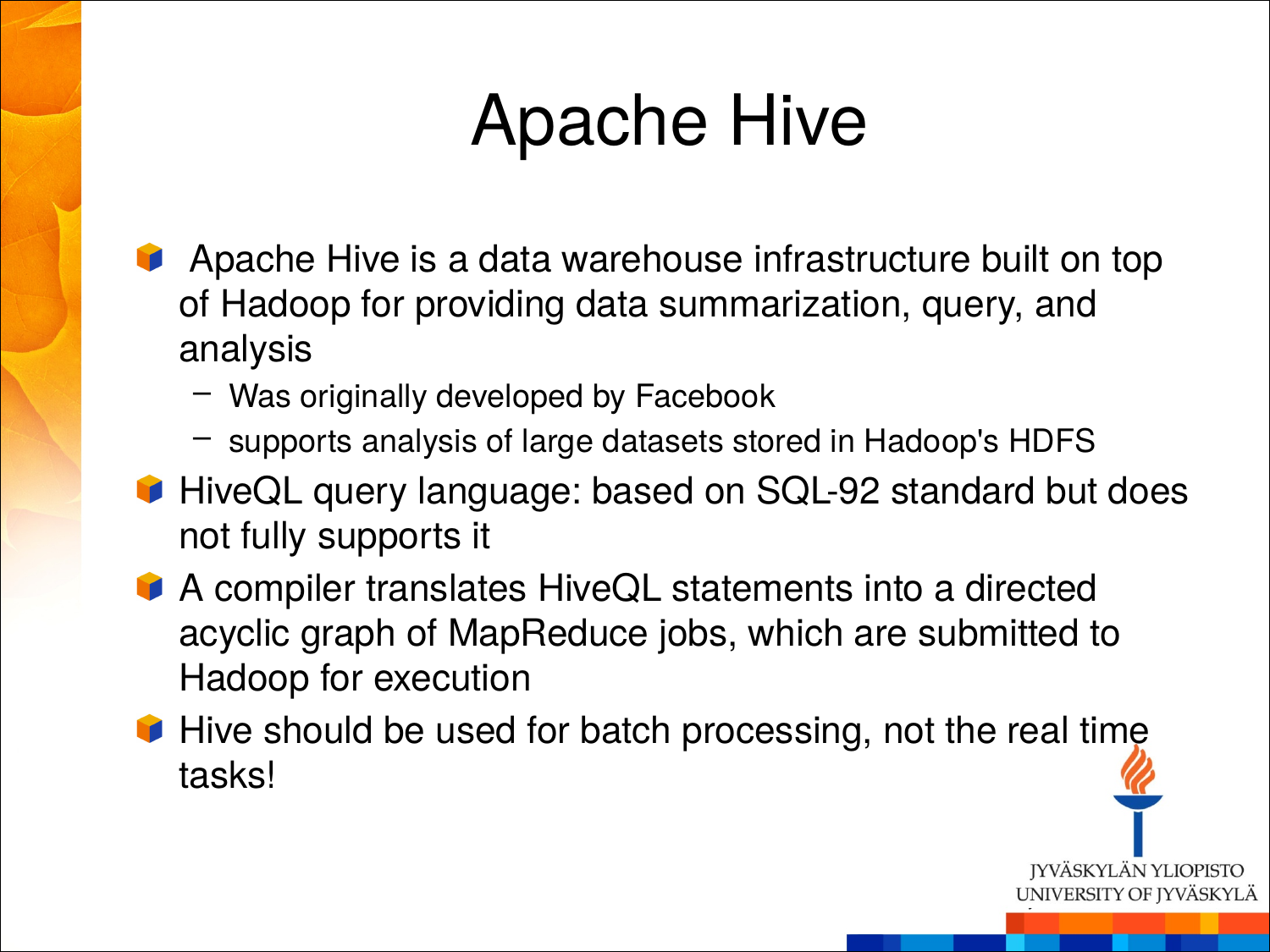

# Apache Hive
 Apache Hive is a data warehouse infrastructure built on top of Hadoop for providing data summarization, query, and analysis
Was originally developed by Facebook
supports analysis of large datasets stored in Hadoop's HDFS
HiveQL query language: based on SQL-92 standard but does not fully supports it
A compiler translates HiveQL statements into a directed acyclic graph of MapReduce jobs, which are submitted to Hadoop for execution
Hive should be used for batch processing, not the real time tasks!